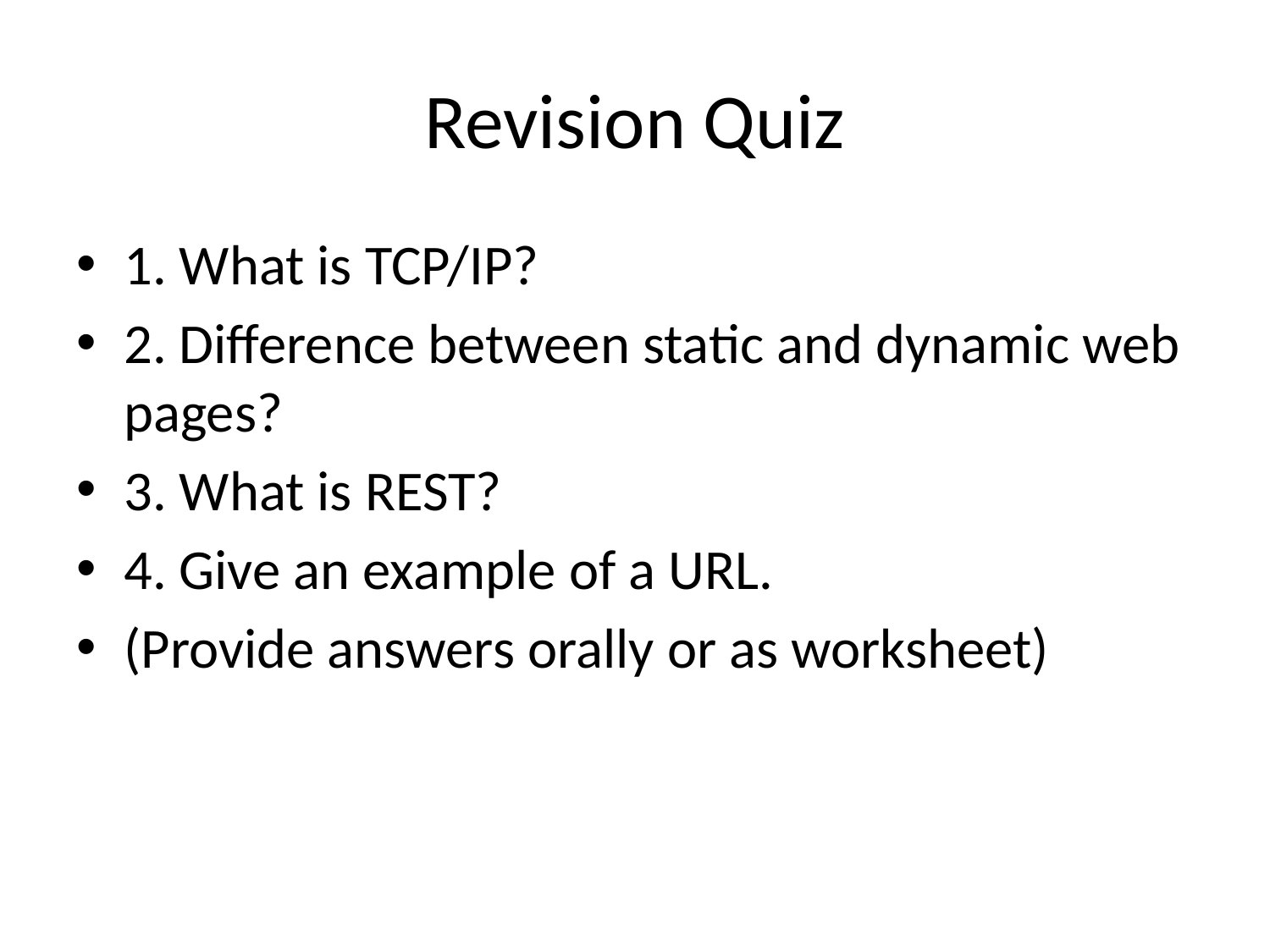

# Revision Quiz
1. What is TCP/IP?
2. Difference between static and dynamic web pages?
3. What is REST?
4. Give an example of a URL.
(Provide answers orally or as worksheet)